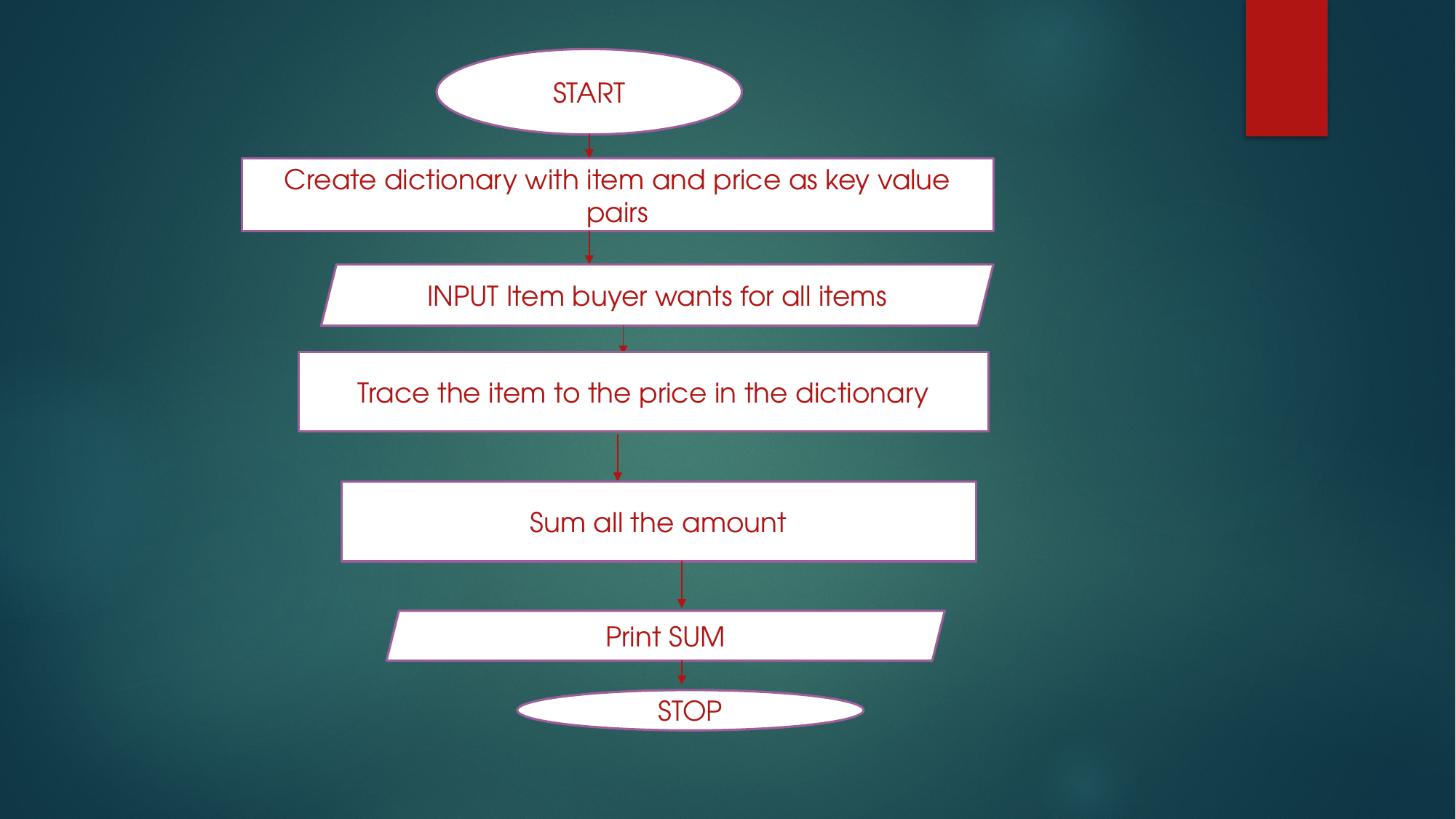

START
#
Create dictionary with item and price as key value pairs

INPUT Item buyer wants for all items
Trace the item to the price in the dictionary
Sum all the amount
Print SUM
STOP